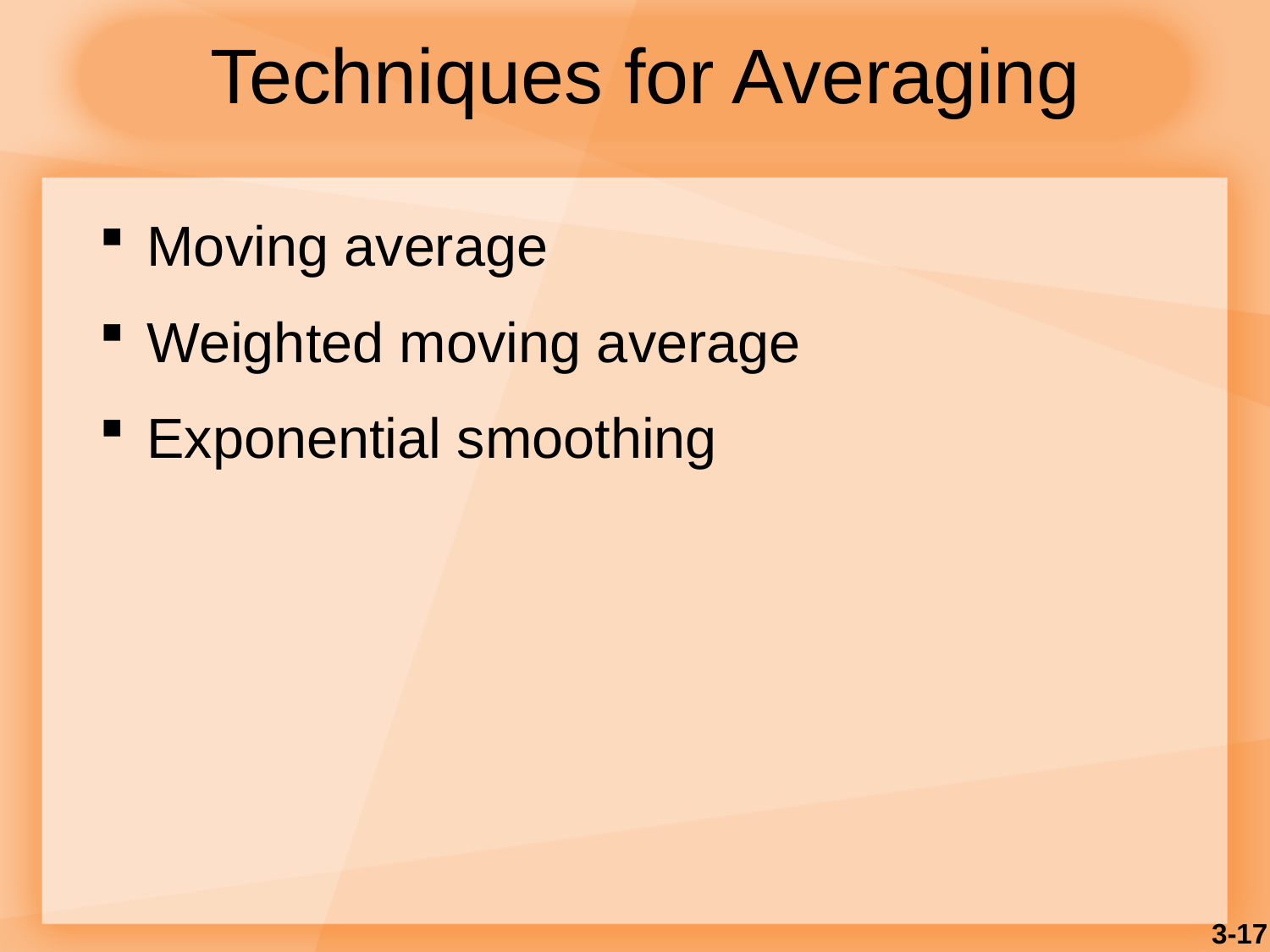

# Techniques for Averaging
Moving average
Weighted moving average
Exponential smoothing
3-17